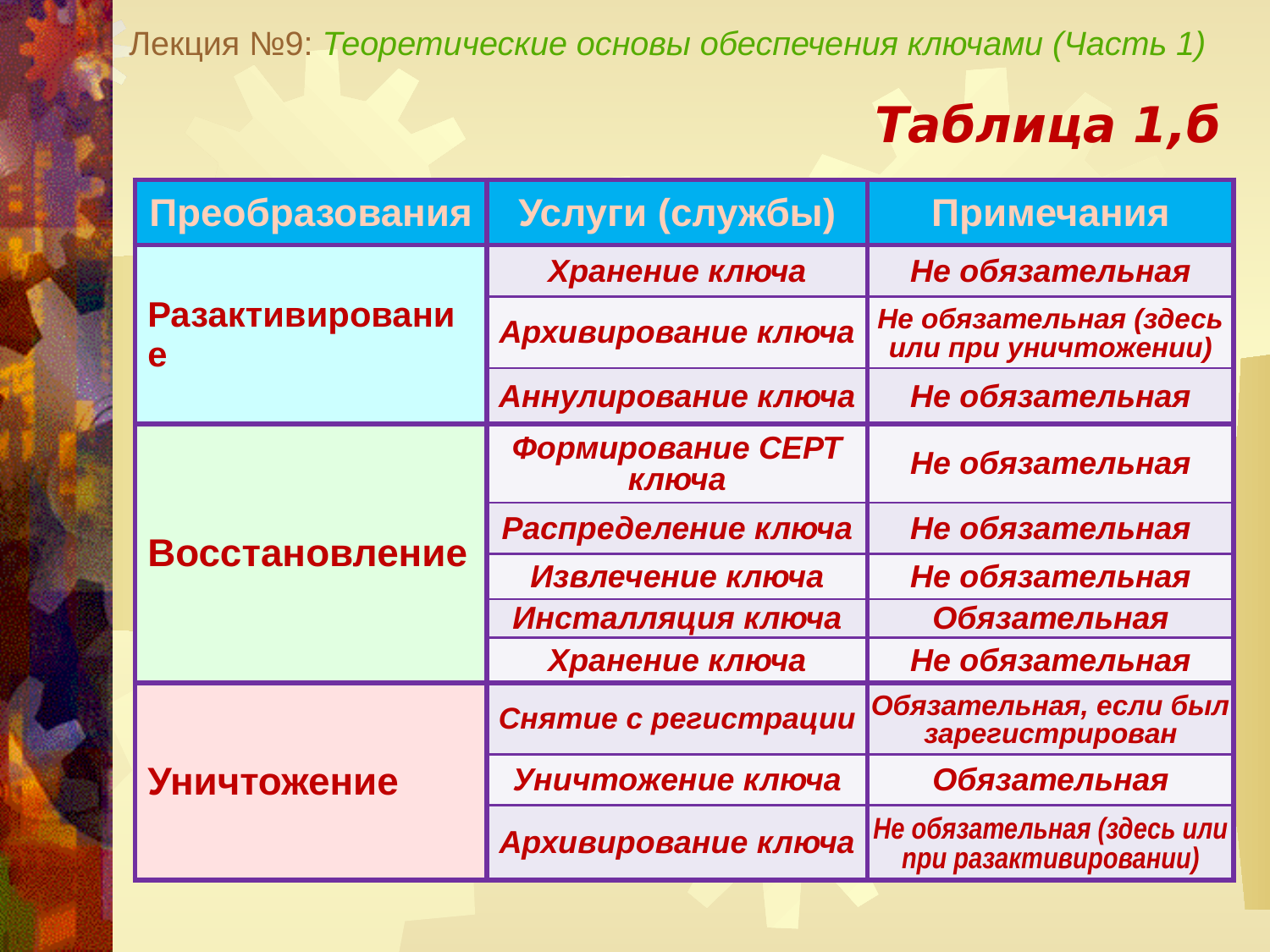

Лекция №9: Теоретические основы обеспечения ключами (Часть 1)
Таблица 1,б
| Преобразования | Услуги (службы) | Примечания |
| --- | --- | --- |
| Разактивирование | Хранение ключа | Не обязательная |
|  | Архивирование ключа | Не обязательная (здесь или при уничтожении) |
|  | Аннулирование ключа | Не обязательная |
| Восстановление | Формирование СЕРТ ключа | Не обязательная |
|  | Распределение ключа | Не обязательная |
|  | Извлечение ключа | Не обязательная |
|  | Инсталляция ключа | Обязательная |
|  | Хранение ключа | Не обязательная |
| Уничтожение | Снятие с регистрации | Обязательная, если был зарегистрирован |
|  | Уничтожение ключа | Обязательная |
|  | Архивирование ключа | Не обязательная (здесь или при разактивировании) |